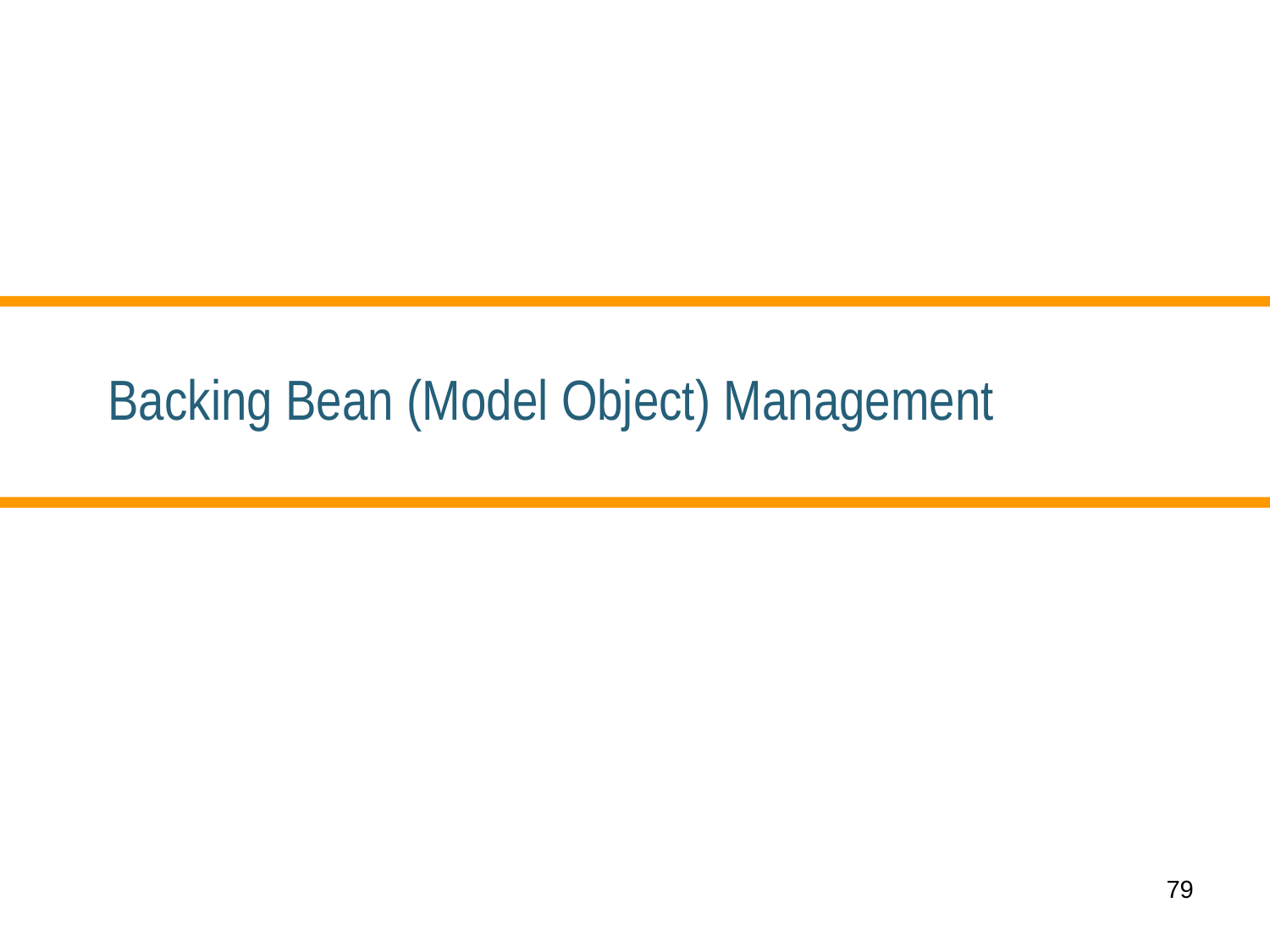

# Backing Bean (Model Object) Management
79